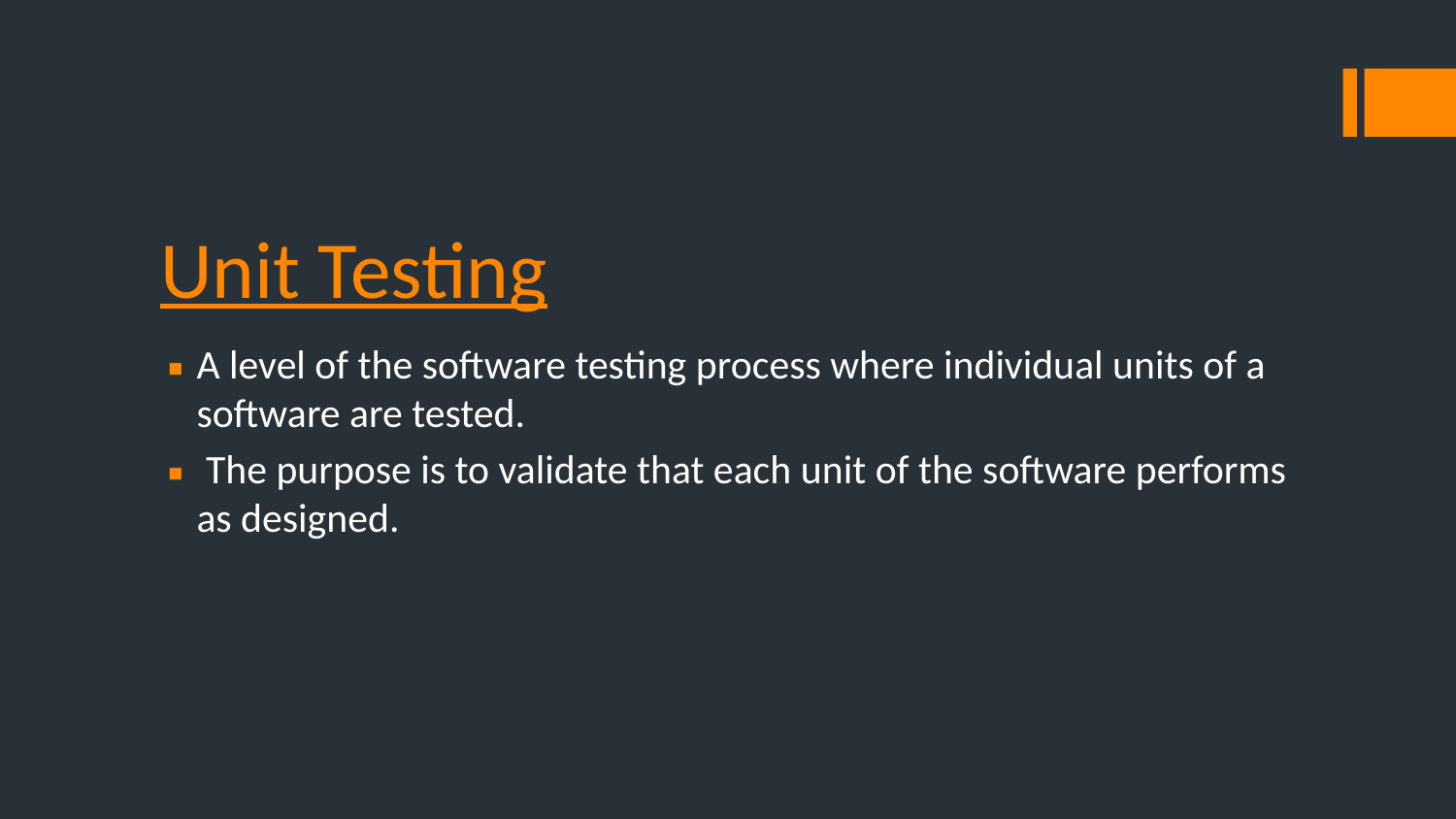

# Unit Testing
A level of the software testing process where individual units of a software are tested.
 The purpose is to validate that each unit of the software performs as designed.